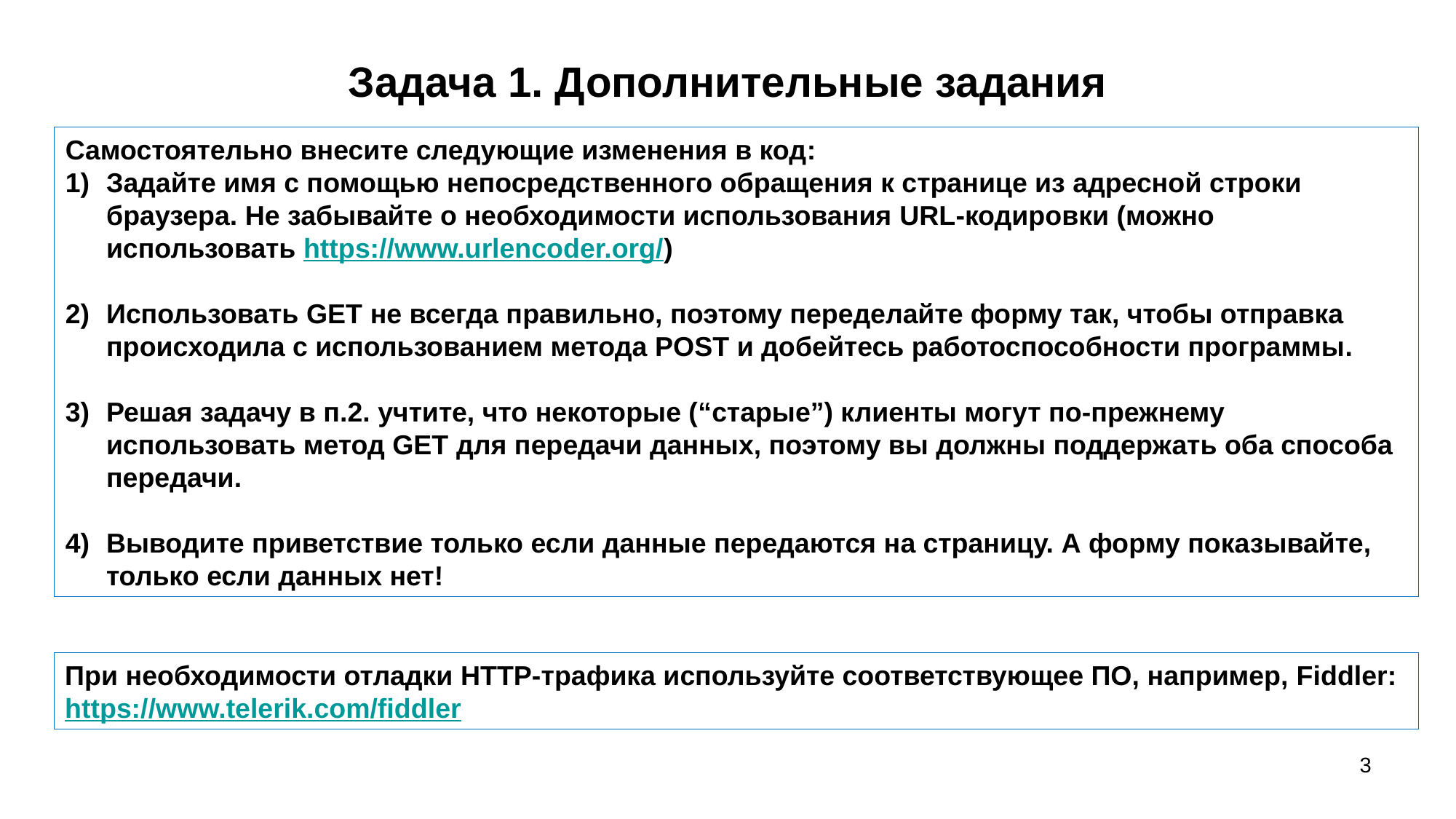

# Задача 1. Дополнительные задания
Самостоятельно внесите следующие изменения в код:
Задайте имя с помощью непосредственного обращения к странице из адресной строки браузера. Не забывайте о необходимости использования URL-кодировки (можно использовать https://www.urlencoder.org/)

Использовать GET не всегда правильно, поэтому переделайте форму так, чтобы отправка происходила с использованием метода POST и добейтесь работоспособности программы.

Решая задачу в п.2. учтите, что некоторые (“старые”) клиенты могут по-прежнему использовать метод GET для передачи данных, поэтому вы должны поддержать оба способа передачи.

Выводите приветствие только если данные передаются на страницу. А форму показывайте, только если данных нет!
При необходимости отладки HTTP-трафика используйте соответствующее ПО, например, Fiddler: https://www.telerik.com/fiddler
3